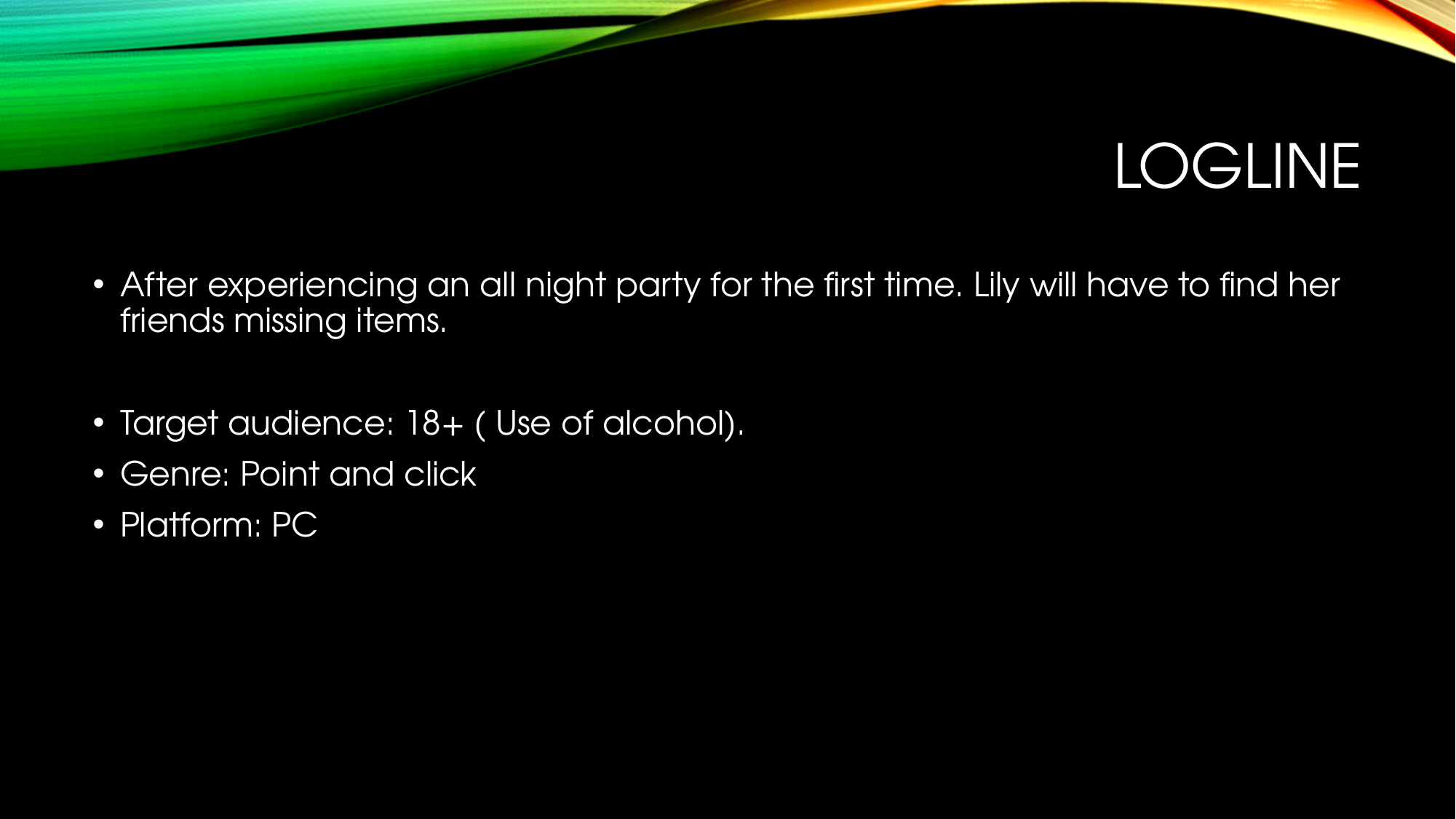

# Logline
After experiencing an all night party for the first time. Lily will have to find her friends missing items.

Target audience: 18+ ( Use of alcohol).
Genre: Point and click
Platform: PC